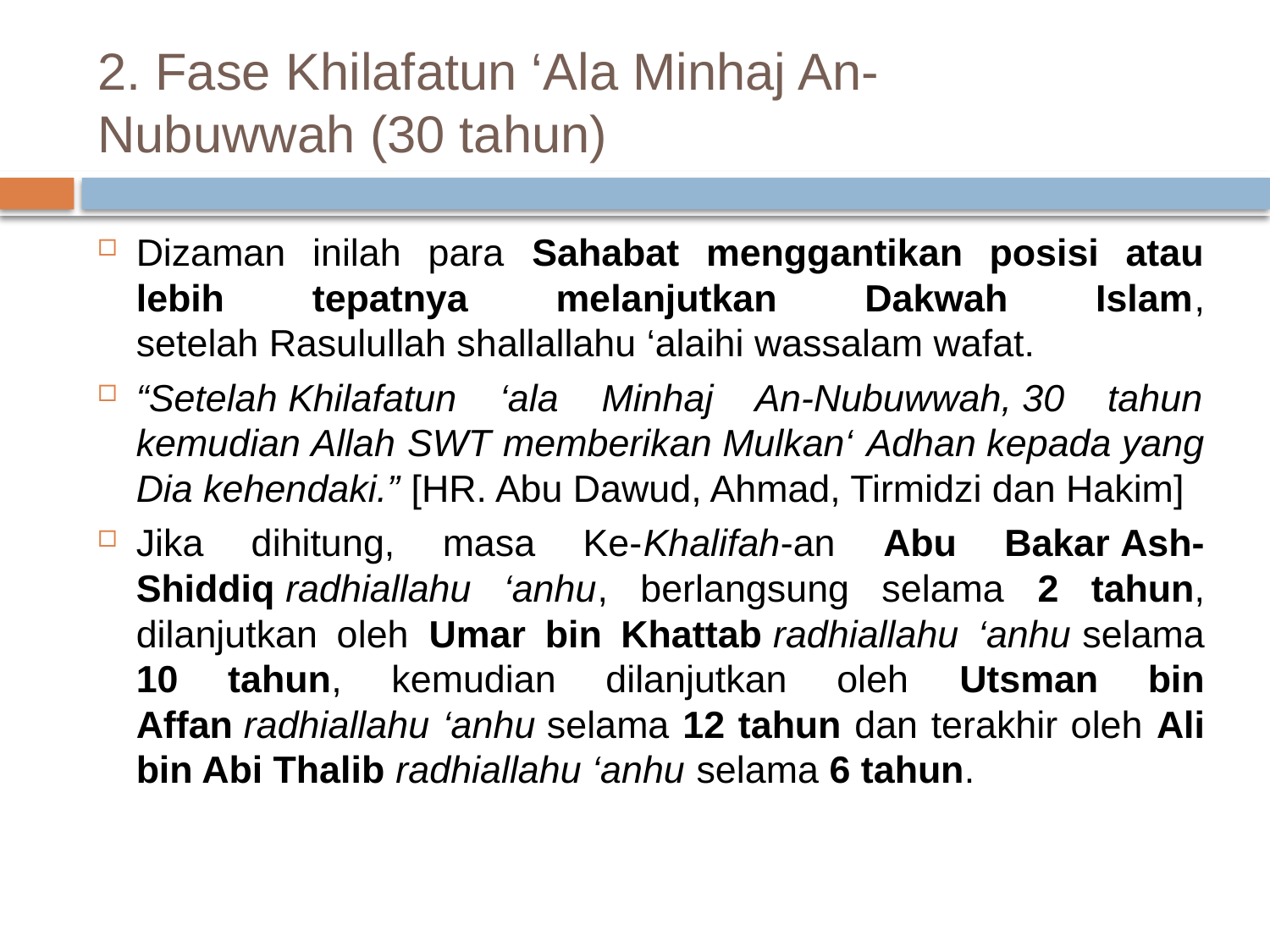

# 2. Fase Khilafatun ‘Ala Minhaj An-Nubuwwah (30 tahun)
Dizaman inilah para Sahabat menggantikan posisi atau lebih tepatnya melanjutkan Dakwah Islam, setelah Rasulullah shallallahu ‘alaihi wassalam wafat.
“Setelah Khilafatun ‘ala Minhaj An-Nubuwwah, 30 tahun kemudian Allah SWT memberikan Mulkan‘ Adhan kepada yang Dia kehendaki.” [HR. Abu Dawud, Ahmad, Tirmidzi dan Hakim]
Jika dihitung, masa Ke-Khalifah-an Abu Bakar Ash-Shiddiq radhiallahu ‘anhu, berlangsung selama 2 tahun, dilanjutkan oleh Umar bin Khattab radhiallahu ‘anhu selama 10 tahun, kemudian dilanjutkan oleh Utsman bin Affan radhiallahu ‘anhu selama 12 tahun dan terakhir oleh Ali bin Abi Thalib radhiallahu ‘anhu selama 6 tahun.